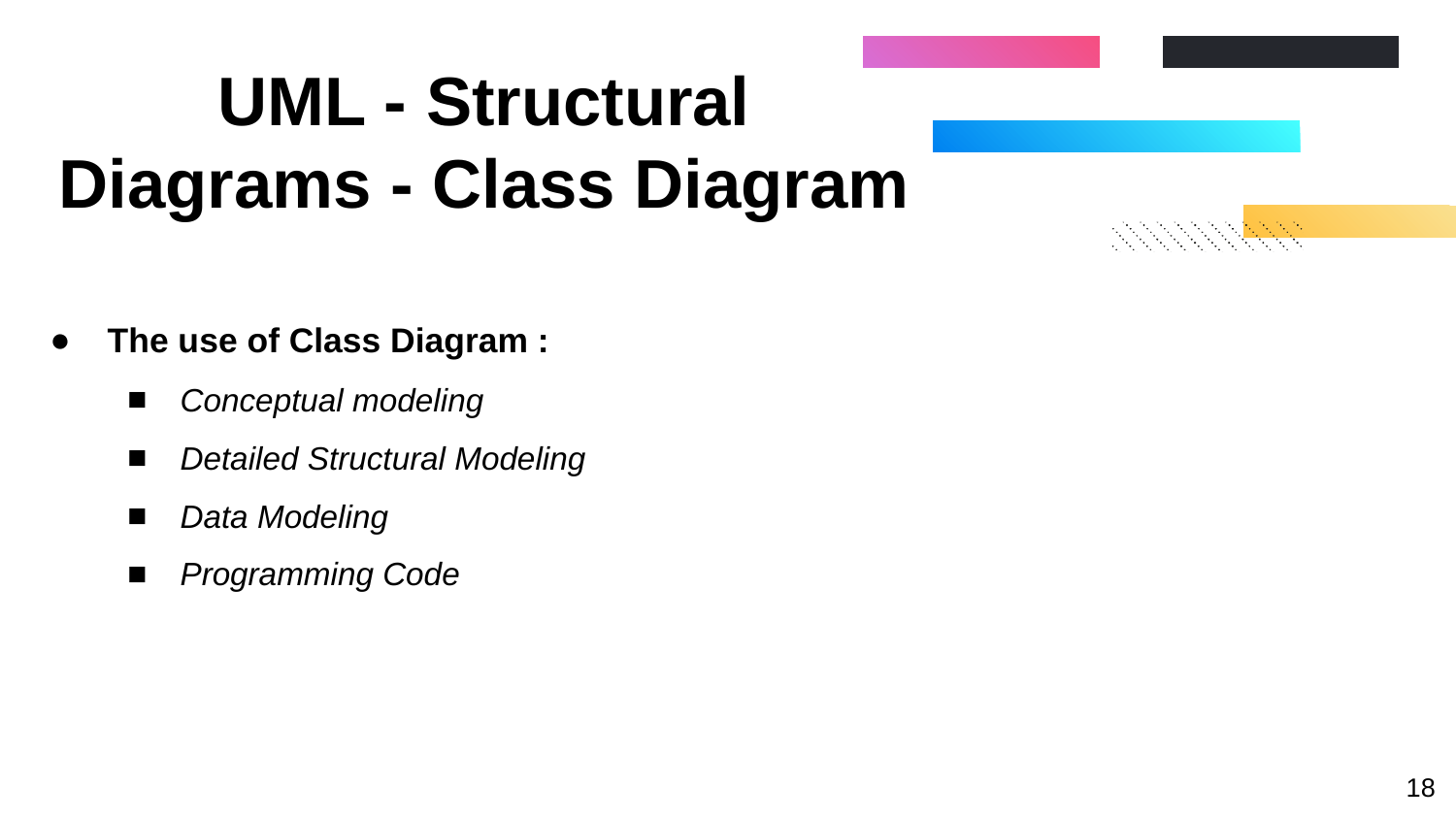

# UML - Structural Diagrams - Class Diagram
The use of Class Diagram :
Conceptual modeling
Detailed Structural Modeling
Data Modeling
Programming Code

18